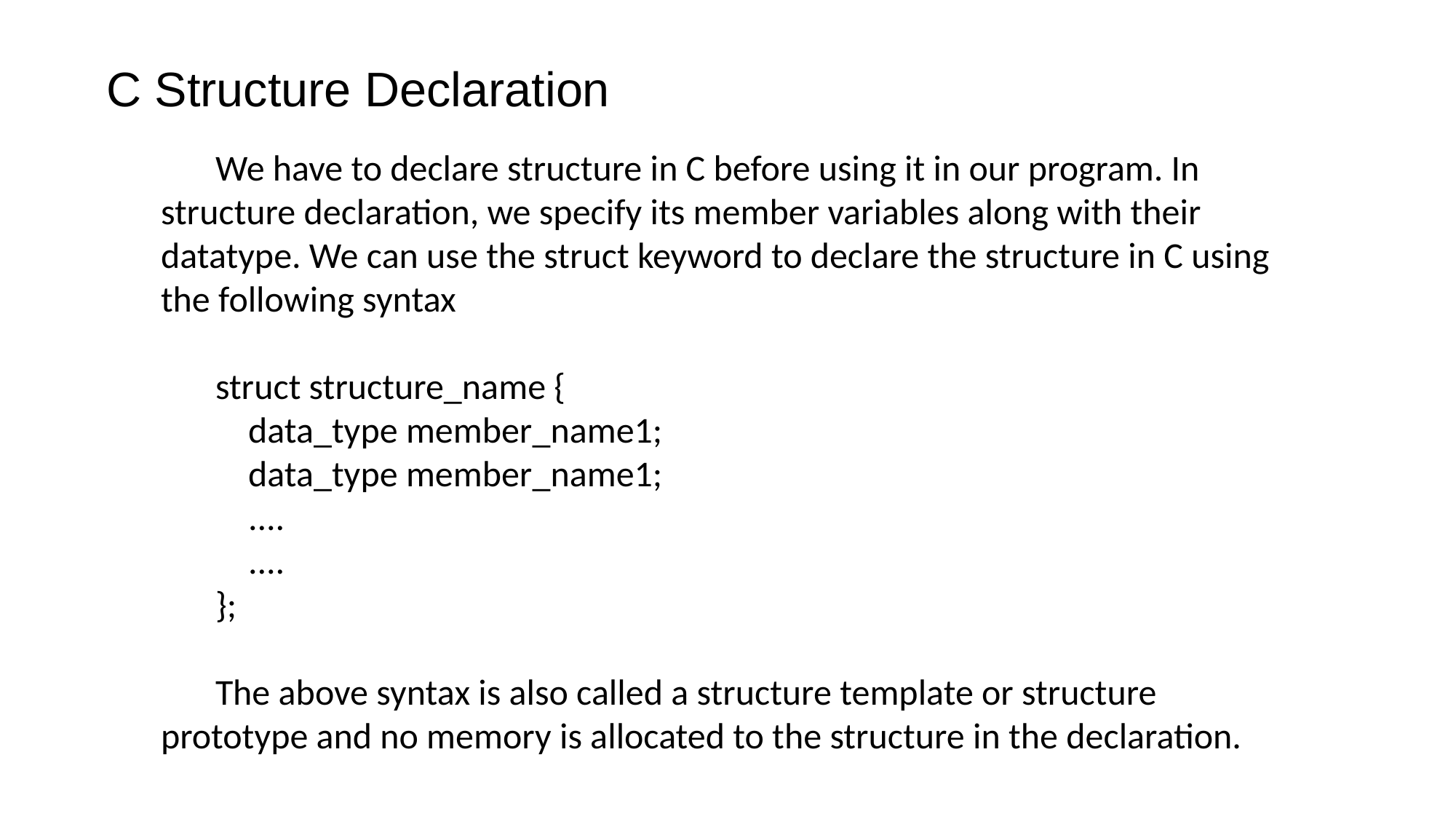

C Structure Declaration
We have to declare structure in C before using it in our program. In structure declaration, we specify its member variables along with their datatype. We can use the struct keyword to declare the structure in C using the following syntax

struct structure_name {
    data_type member_name1;
    data_type member_name1;
    ....
    ....
};

The above syntax is also called a structure template or structure prototype and no memory is allocated to the structure in the declaration.